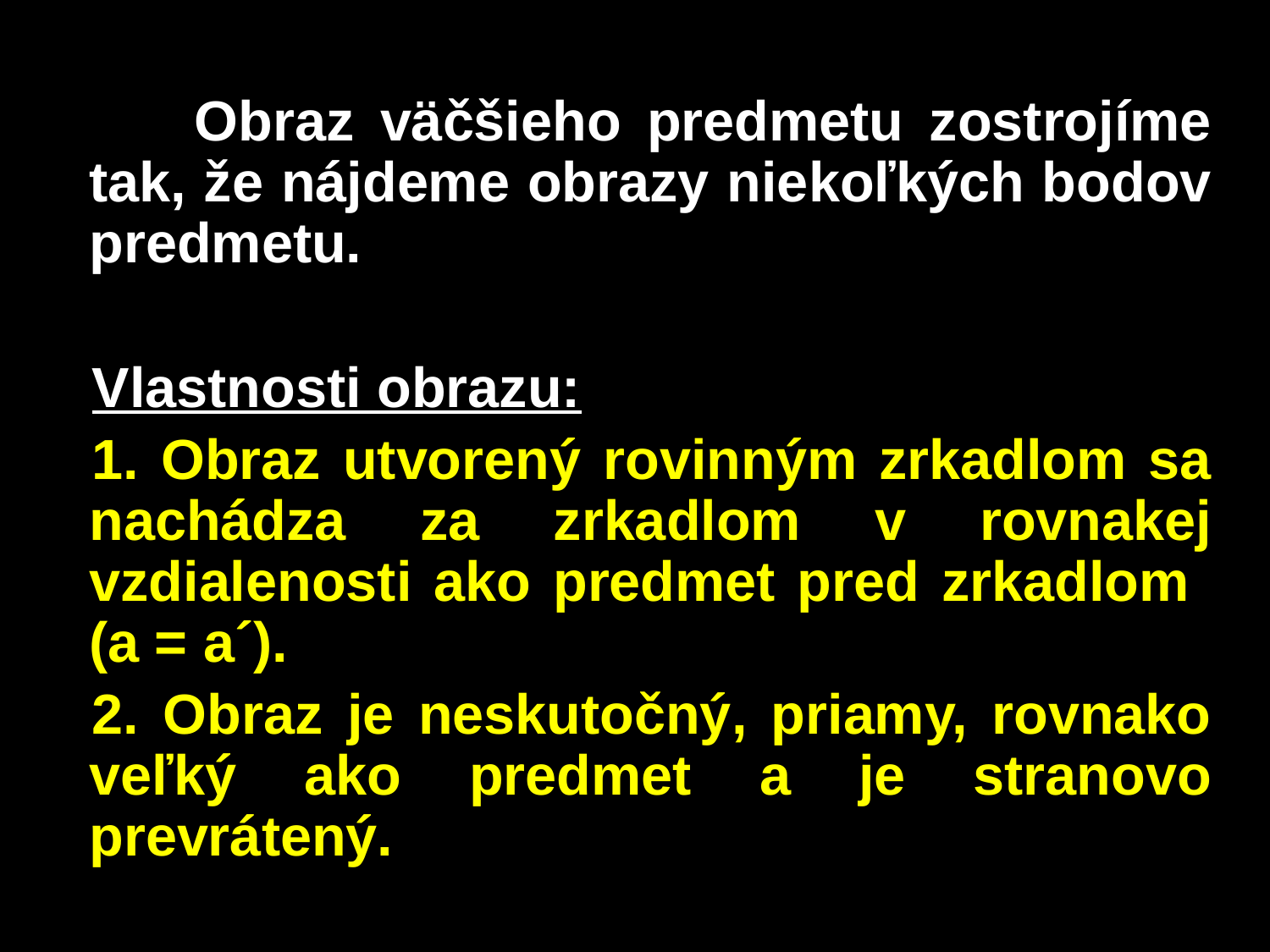

Obraz väčšieho predmetu zostrojíme tak, že nájdeme obrazy niekoľkých bodov predmetu.

Vlastnosti obrazu:
1. Obraz utvorený rovinným zrkadlom sa nachádza za zrkadlom v rovnakej vzdialenosti ako predmet pred zrkadlom
(a = a´).
2. Obraz je neskutočný, priamy, rovnako veľký ako predmet a je stranovo prevrátený.